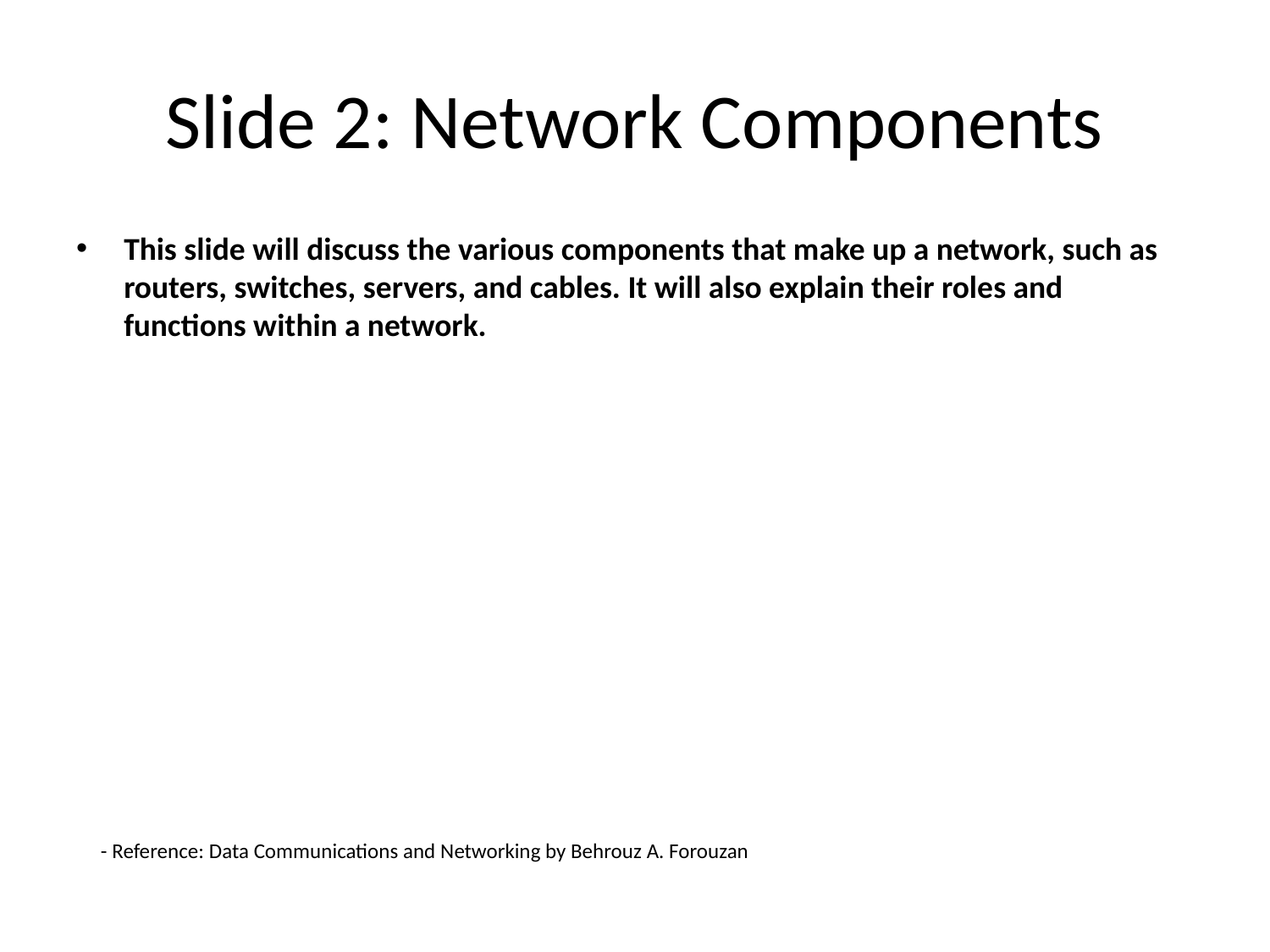

# Slide 2: Network Components
This slide will discuss the various components that make up a network, such as routers, switches, servers, and cables. It will also explain their roles and functions within a network.

- Reference: Data Communications and Networking by Behrouz A. Forouzan